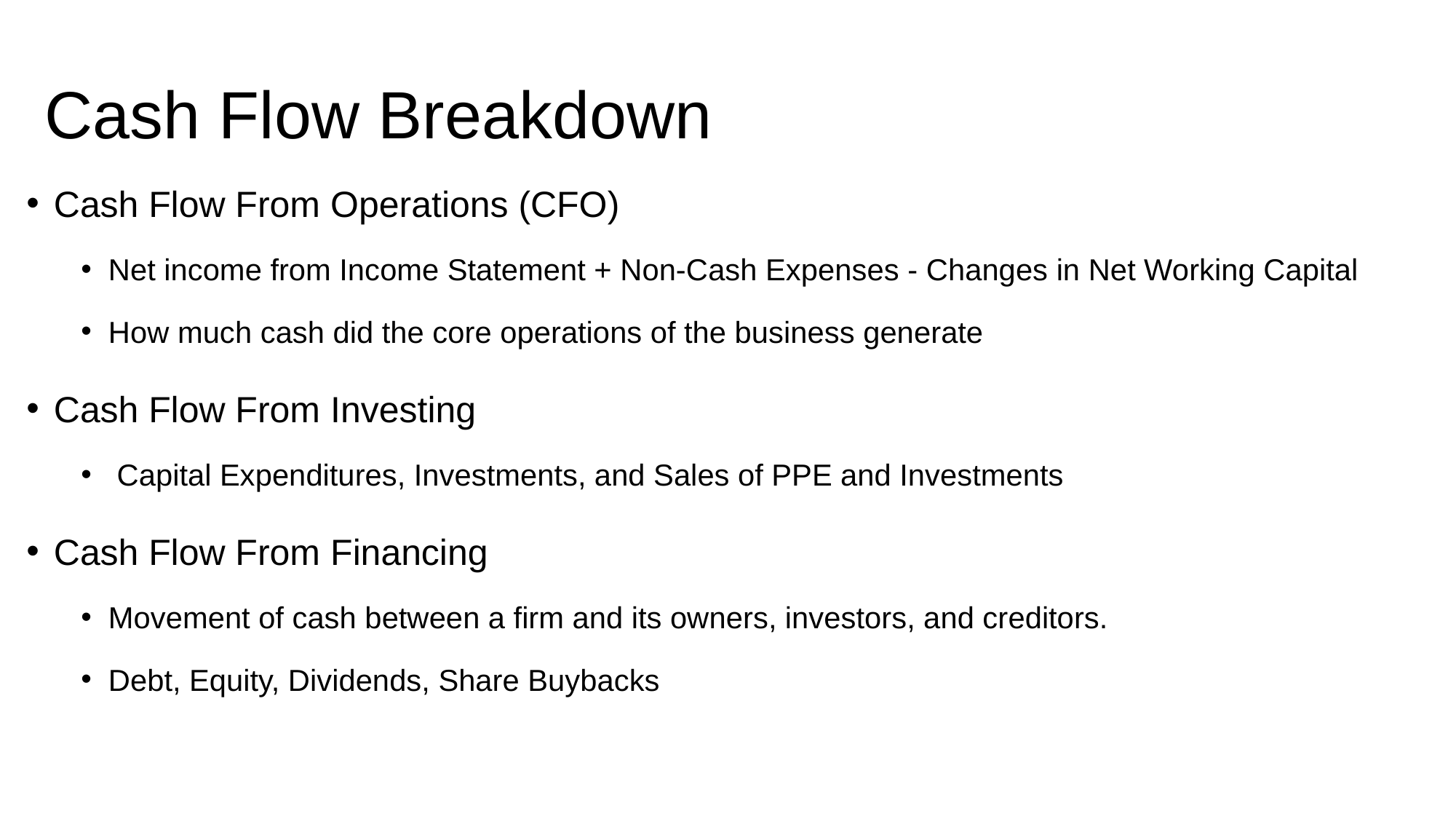

Cash Flow Breakdown
Cash Flow From Operations (CFO)
Net income from Income Statement + Non-Cash Expenses - Changes in Net Working Capital
How much cash did the core operations of the business generate
Cash Flow From Investing
 Capital Expenditures, Investments, and Sales of PPE and Investments
Cash Flow From Financing
Movement of cash between a firm and its owners, investors, and creditors.
Debt, Equity, Dividends, Share Buybacks